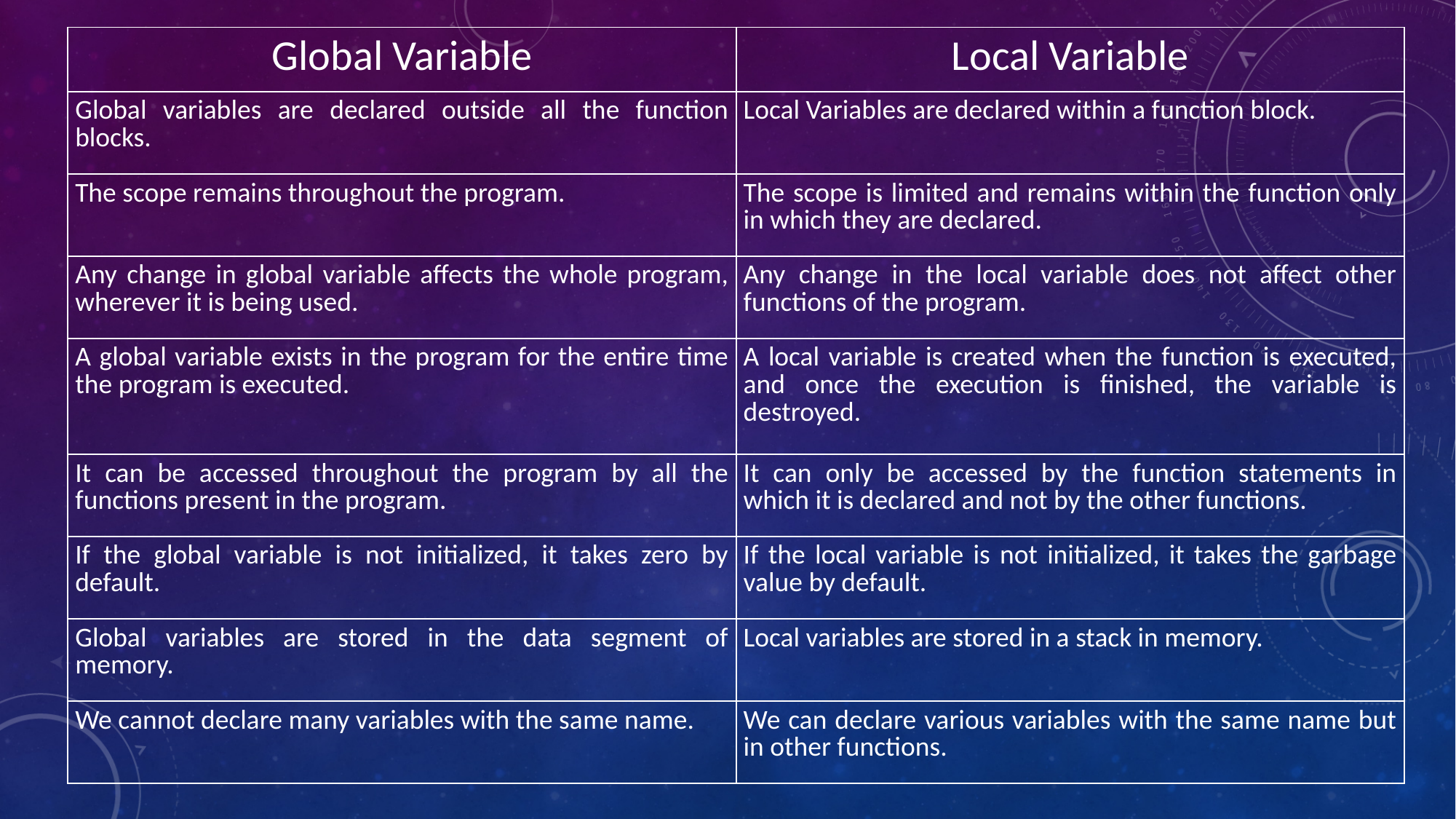

| Global Variable | Local Variable |
| --- | --- |
| Global variables are declared outside all the function blocks. | Local Variables are declared within a function block. |
| The scope remains throughout the program. | The scope is limited and remains within the function only in which they are declared. |
| Any change in global variable affects the whole program, wherever it is being used. | Any change in the local variable does not affect other functions of the program. |
| A global variable exists in the program for the entire time the program is executed. | A local variable is created when the function is executed, and once the execution is finished, the variable is destroyed. |
| It can be accessed throughout the program by all the functions present in the program. | It can only be accessed by the function statements in which it is declared and not by the other functions. |
| If the global variable is not initialized, it takes zero by default. | If the local variable is not initialized, it takes the garbage value by default. |
| Global variables are stored in the data segment of memory. | Local variables are stored in a stack in memory. |
| We cannot declare many variables with the same name. | We can declare various variables with the same name but in other functions. |